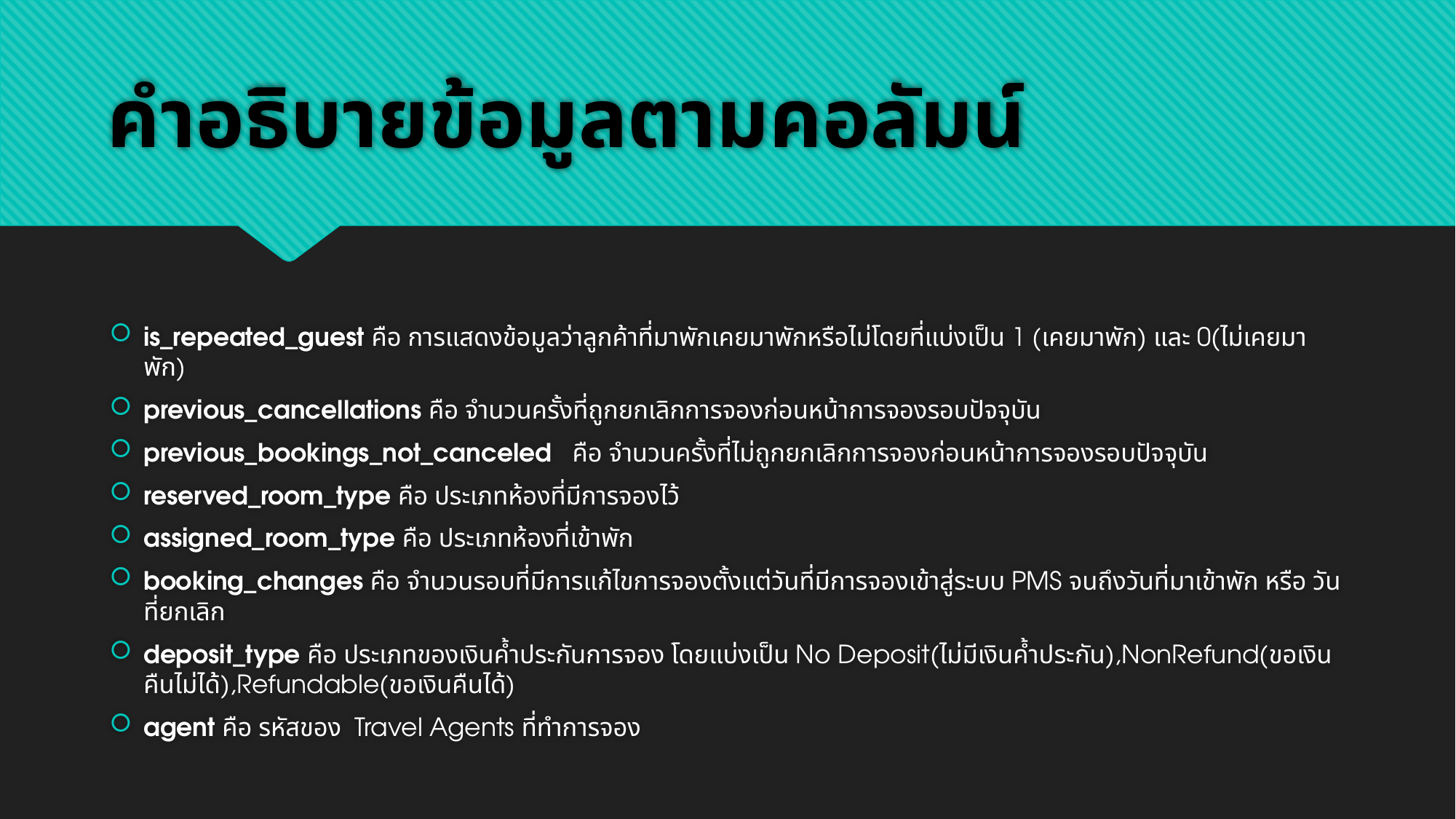

# คำอธิบายข้อมูลตามคอลัมน์
is_repeated_guest คือ การแสดงข้อมูลว่าลูกค้าที่มาพักเคยมาพักหรือไม่โดยที่แบ่งเป็น 1 (เคยมาพัก) และ 0(ไม่เคยมาพัก)
previous_cancellations คือ จำนวนครั้งที่ถูกยกเลิกการจองก่อนหน้าการจองรอบปัจจุบัน
previous_bookings_not_canceled   คือ จำนวนครั้งที่ไม่ถูกยกเลิกการจองก่อนหน้าการจองรอบปัจจุบัน
reserved_room_type คือ ประเภทห้องที่มีการจองไว้
assigned_room_type คือ ประเภทห้องที่เข้าพัก
booking_changes คือ จำนวนรอบที่มีการแก้ไขการจองตั้งแต่วันที่มีการจองเข้าสู่ระบบ PMS จนถึงวันที่มาเข้าพัก หรือ วันที่ยกเลิก
deposit_type คือ ประเภทของเงินค้ำประกันการจอง โดยแบ่งเป็น No Deposit(ไม่มีเงินค้ำประกัน),NonRefund(ขอเงินคืนไม่ได้),Refundable(ขอเงินคืนได้)
agent คือ รหัสของ  Travel Agents ที่ทำการจอง